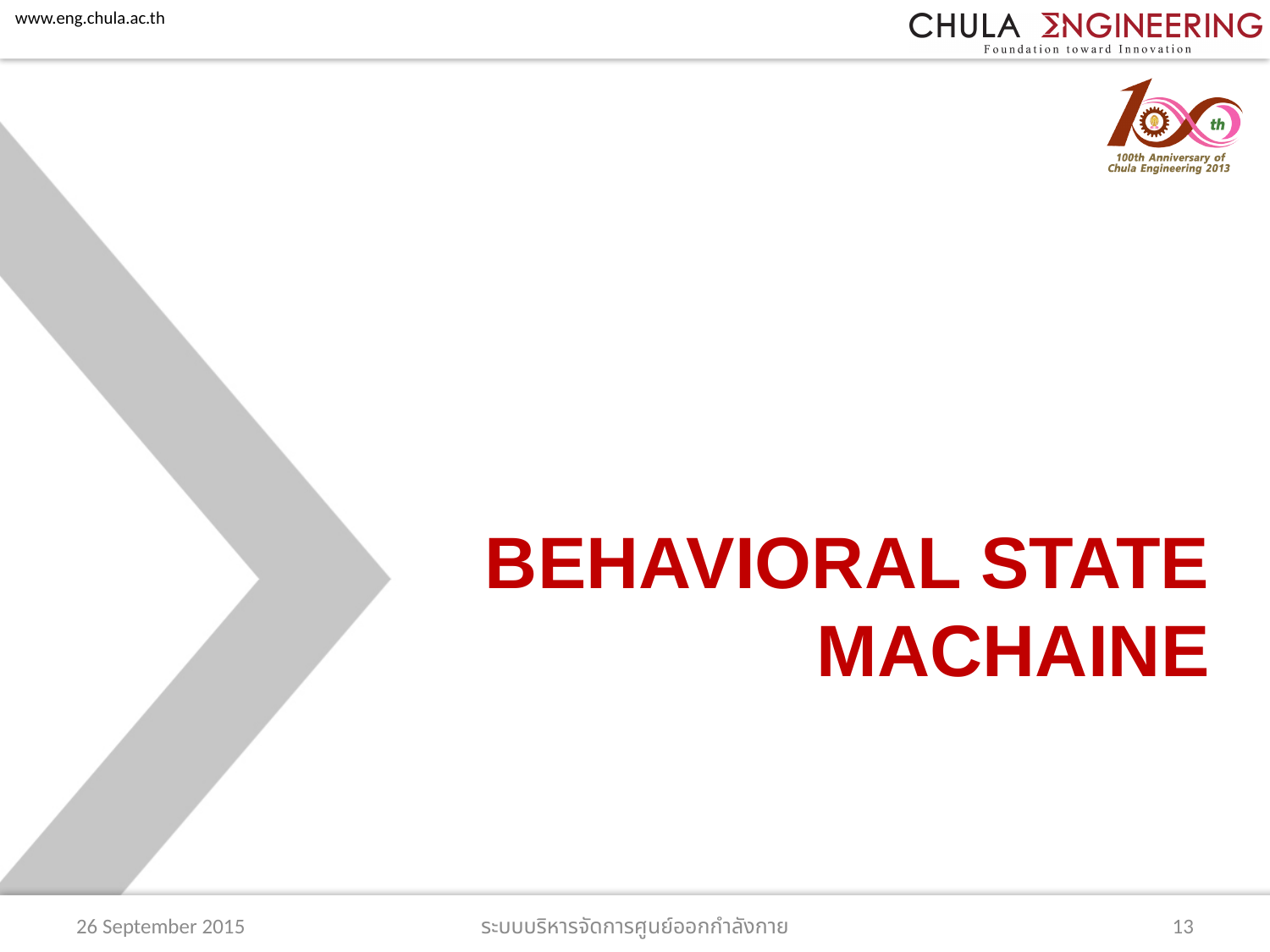

# BEHAVIORAL STATE MACHAINE
26 September 2015
ระบบบริหารจัดการศูนย์ออกกำลังกาย
13